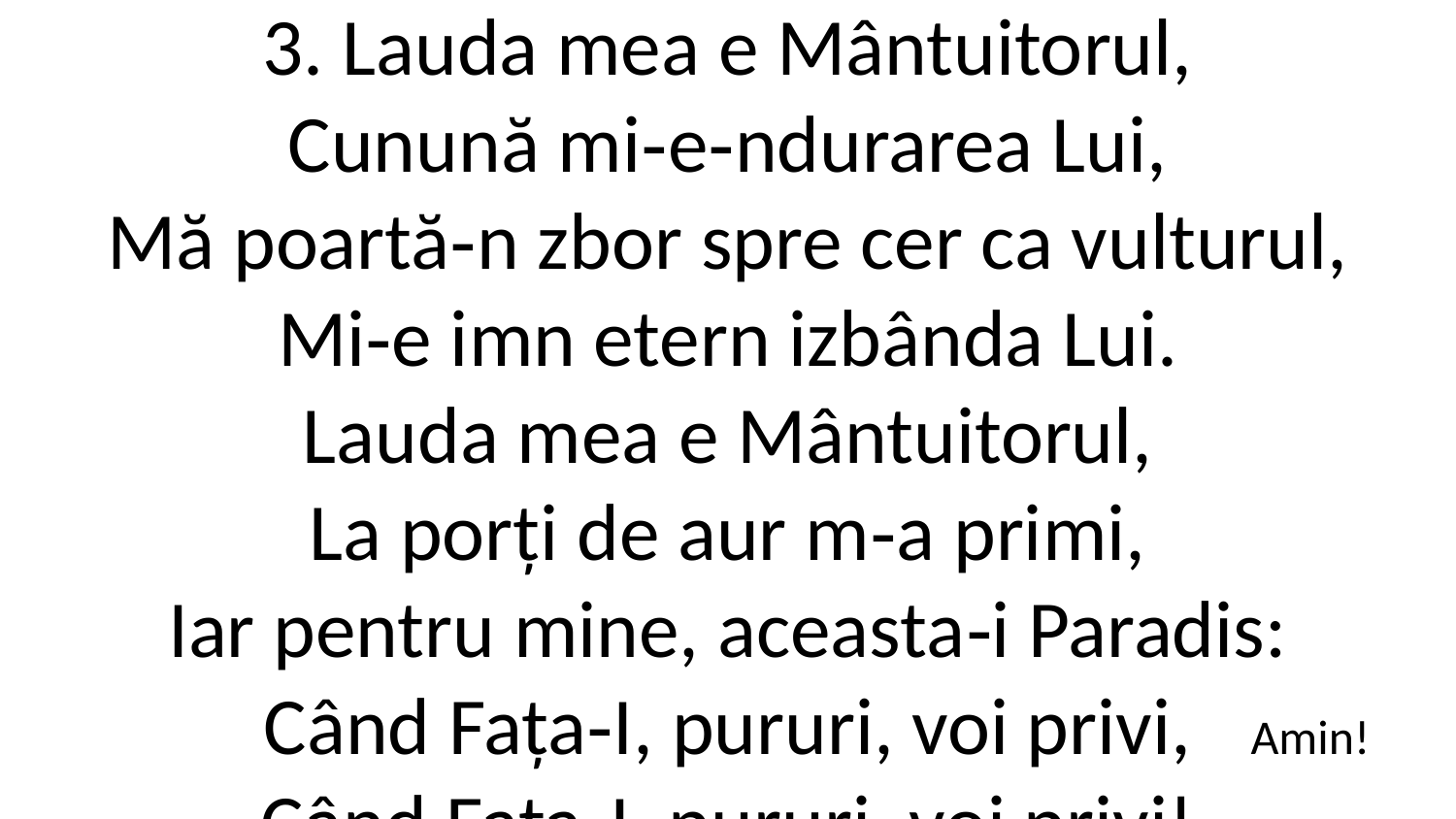

3. Lauda mea e Mântuitorul,
Cunună mi‑e‑ndurarea Lui,
Mă poartă‑n zbor spre cer ca vulturul,
Mi‑e imn etern izbânda Lui.​
Lauda mea e Mântuitorul,​
La porți de aur m‑a primi,​
Iar pentru mine, aceasta‑i Paradis:
Când Fața‑I, pururi, voi privi,
Când Fața‑I, pururi, voi privi!​

Amin!